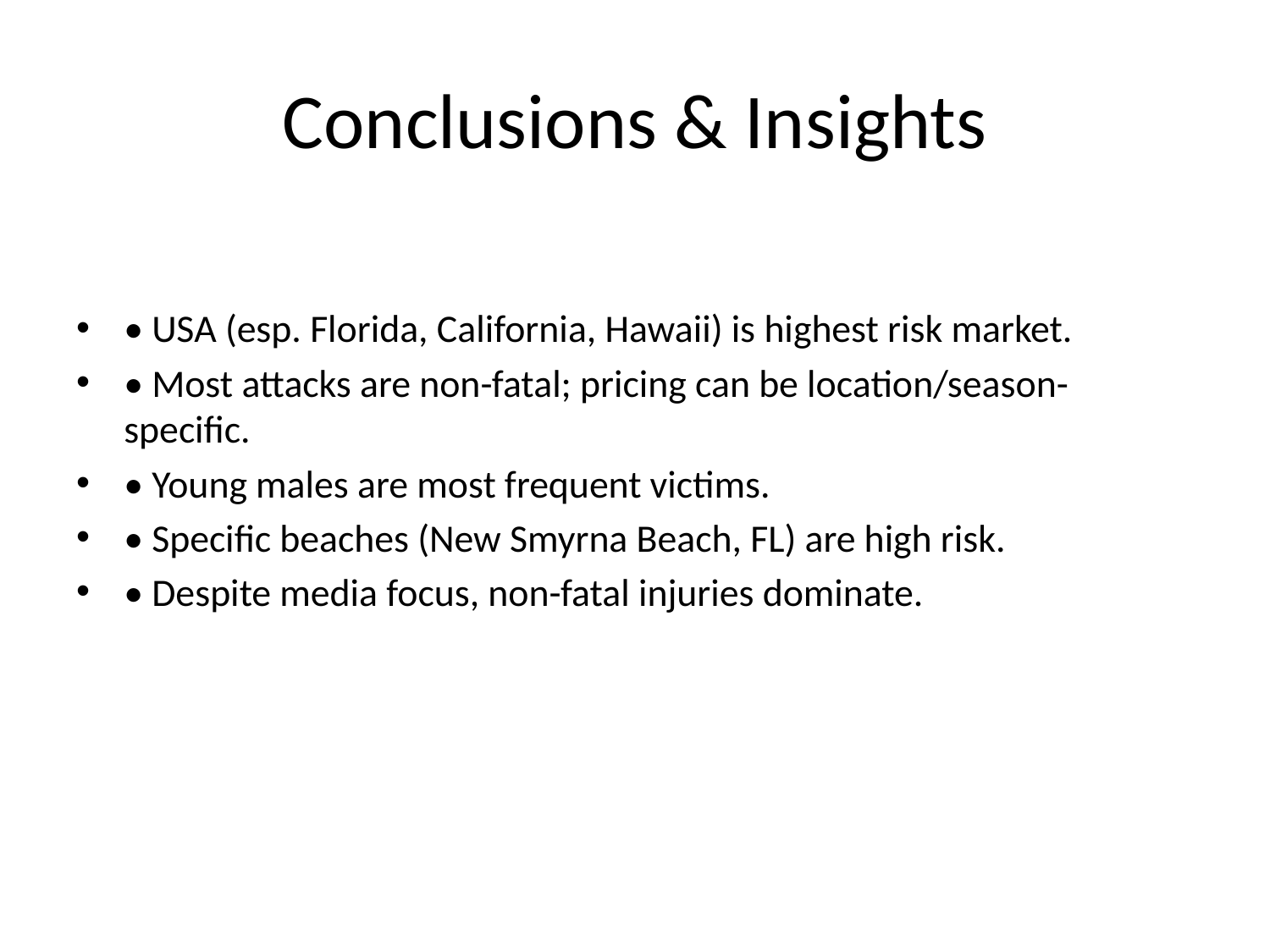

# Conclusions & Insights

• USA (esp. Florida, California, Hawaii) is highest risk market.
• Most attacks are non-fatal; pricing can be location/season-specific.
• Young males are most frequent victims.
• Specific beaches (New Smyrna Beach, FL) are high risk.
• Despite media focus, non-fatal injuries dominate.